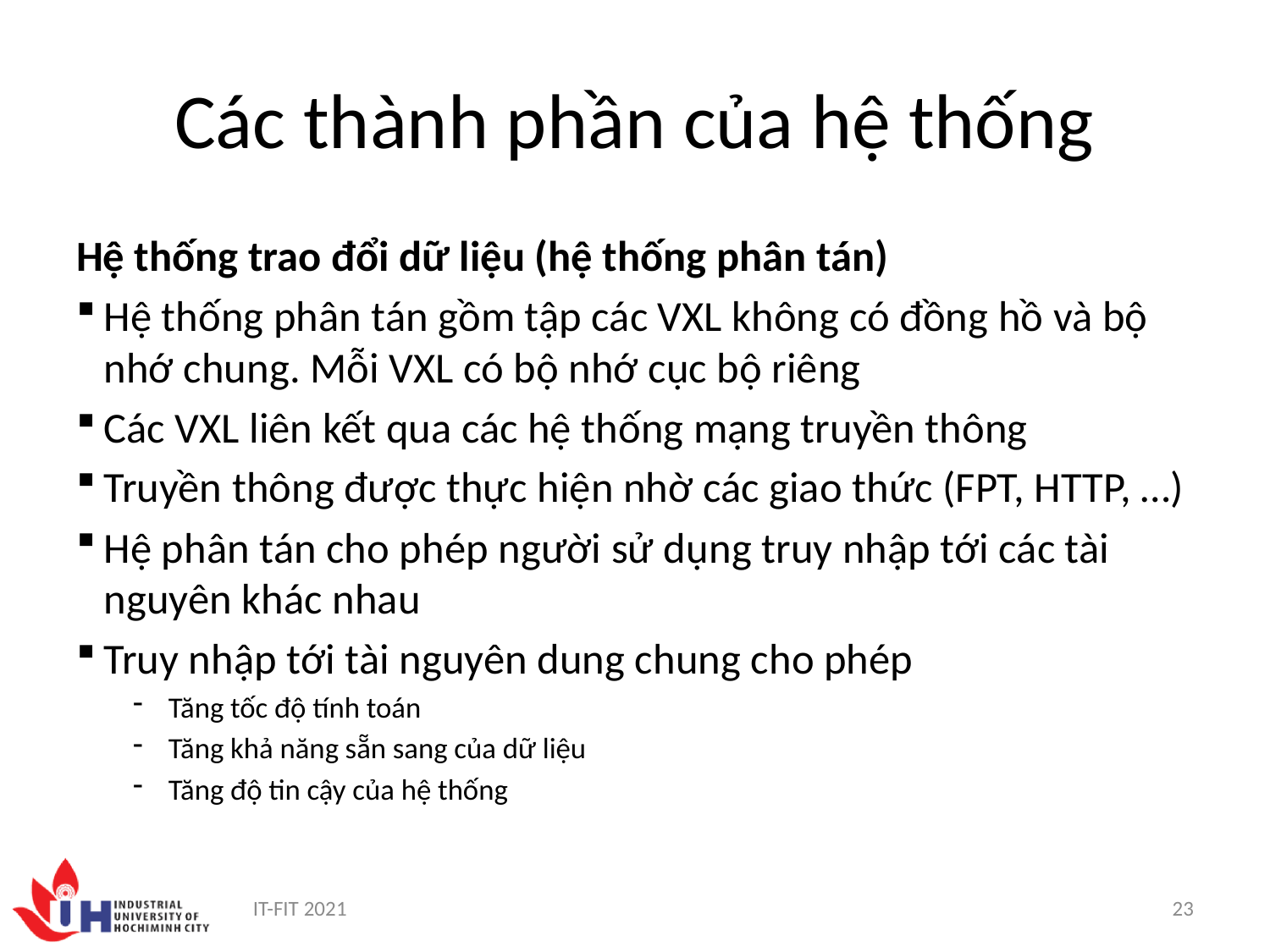

# Các thành phần của hệ thống
Hệ thống trao đổi dữ liệu (hệ thống phân tán)
Hệ thống phân tán gồm tập các VXL không có đồng hồ và bộ nhớ chung. Mỗi VXL có bộ nhớ cục bộ riêng
Các VXL liên kết qua các hệ thống mạng truyền thông
Truyền thông được thực hiện nhờ các giao thức (FPT, HTTP, …)
Hệ phân tán cho phép người sử dụng truy nhập tới các tài nguyên khác nhau
Truy nhập tới tài nguyên dung chung cho phép
Tăng tốc độ tính toán
Tăng khả năng sẵn sang của dữ liệu
Tăng độ tin cậy của hệ thống
IT-FIT 2021
23